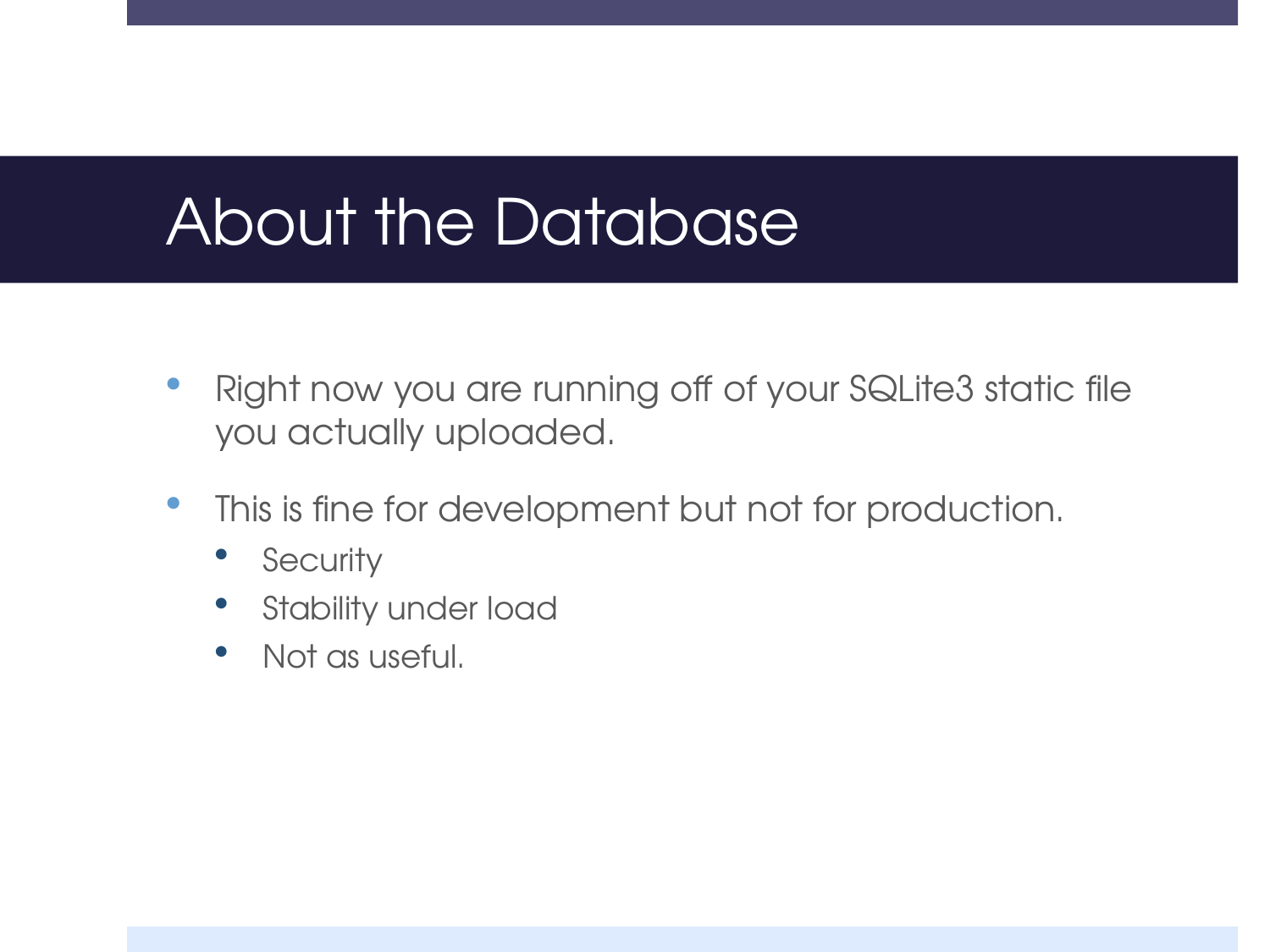

# About the Database
Right now you are running off of your SQLite3 static file you actually uploaded.
This is fine for development but not for production.
Security
Stability under load
Not as useful.